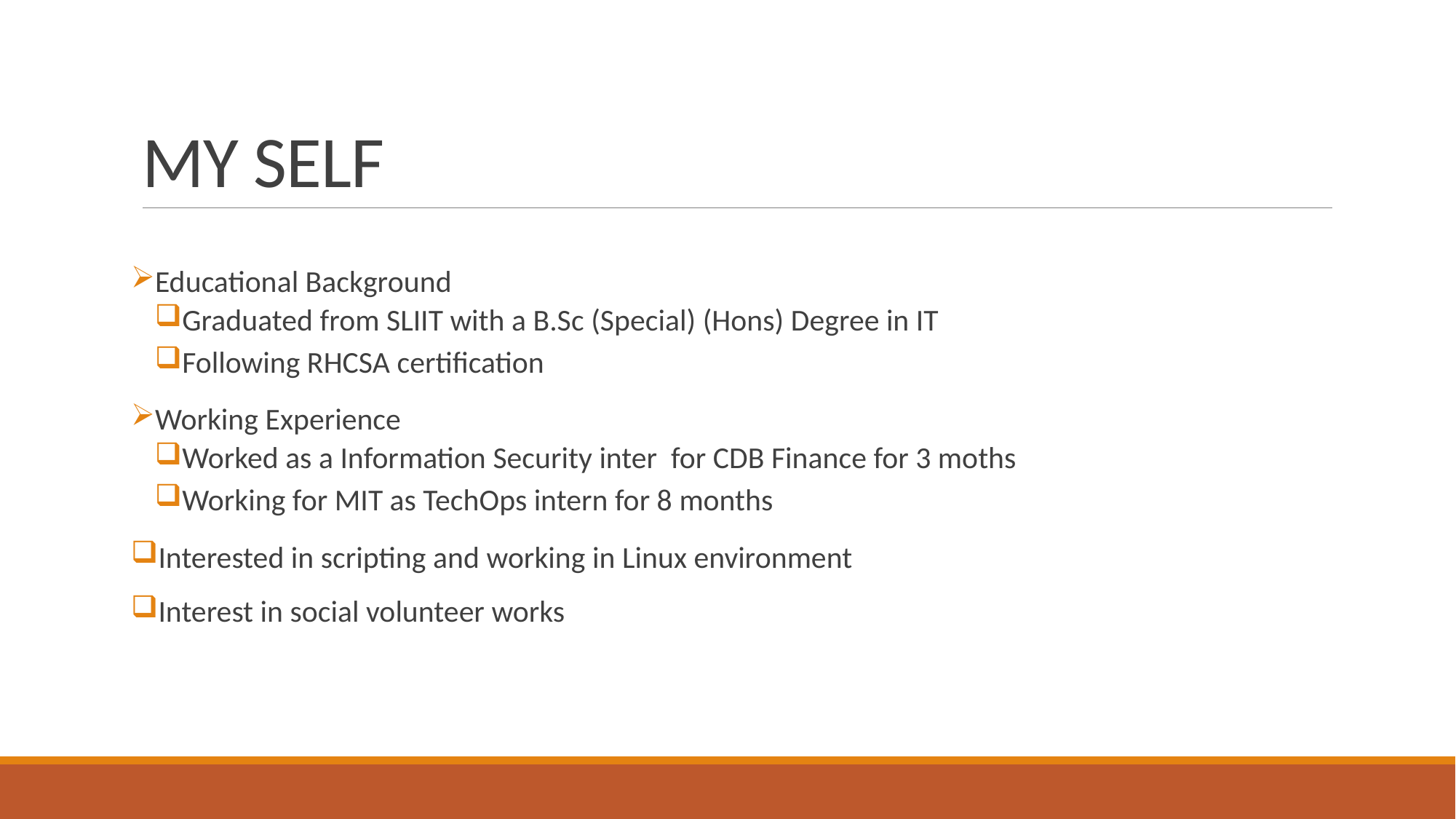

# MY SELF
Educational Background
Graduated from SLIIT with a B.Sc (Special) (Hons) Degree in IT
Following RHCSA certification
Working Experience
Worked as a Information Security inter  for CDB Finance for 3 moths
Working for MIT as TechOps intern for 8 months
Interested in scripting and working in Linux environment
Interest in social volunteer works